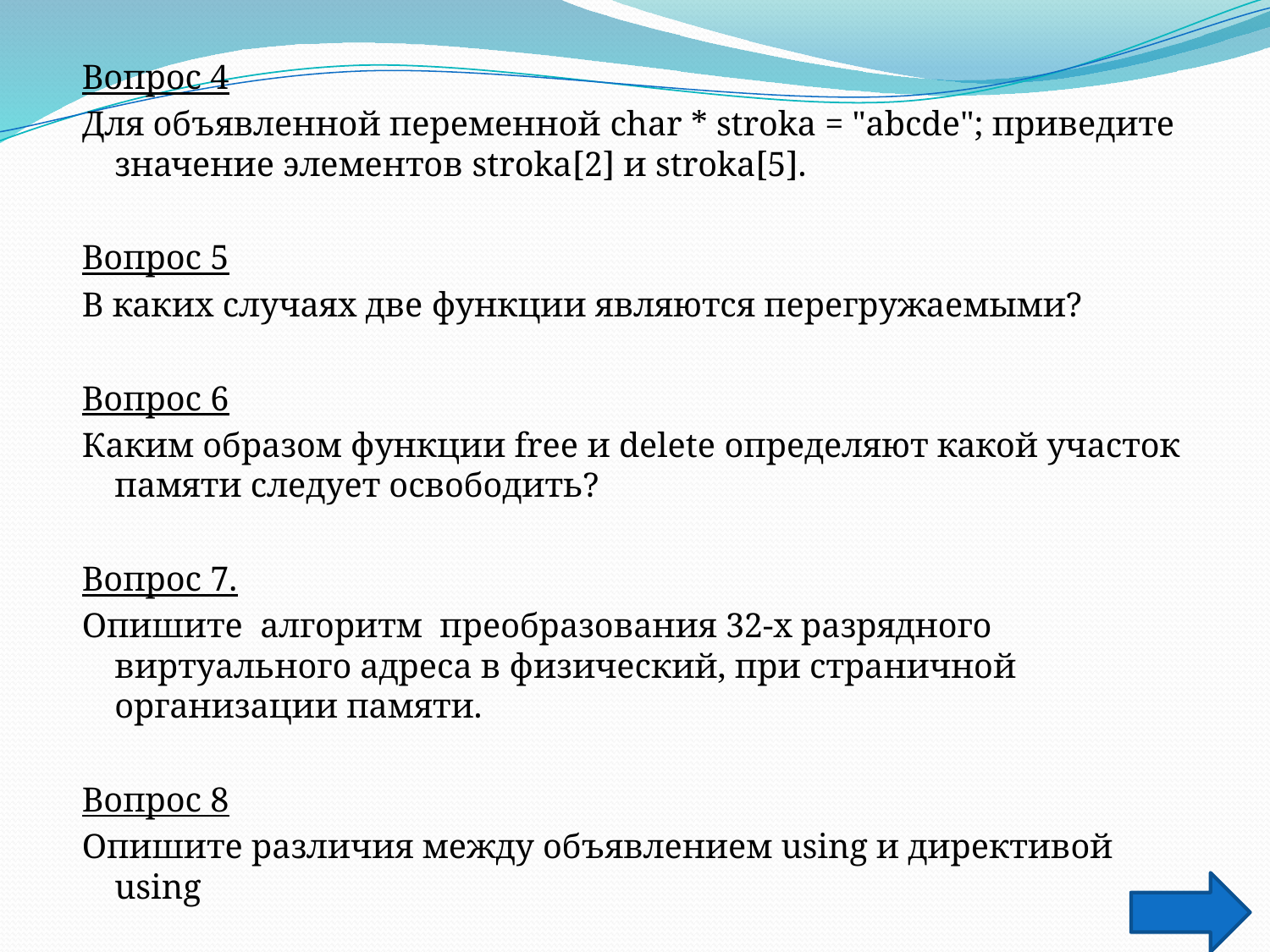

Вопрос 4
Для объявленной переменной char * stroka = "abcde"; приведите значение элементов stroka[2] и stroka[5].

Вопрос 5
В каких случаях две функции являются перегружаемыми?

Вопрос 6
Каким образом функции free и delete определяют какой участок памяти следует освободить?

Вопрос 7.
Опишите  алгоритм  преобразования 32-х разрядного виртуального адреса в физический, при страничной организации памяти.

Вопрос 8
Опишите различия между объявлением using и директивой using